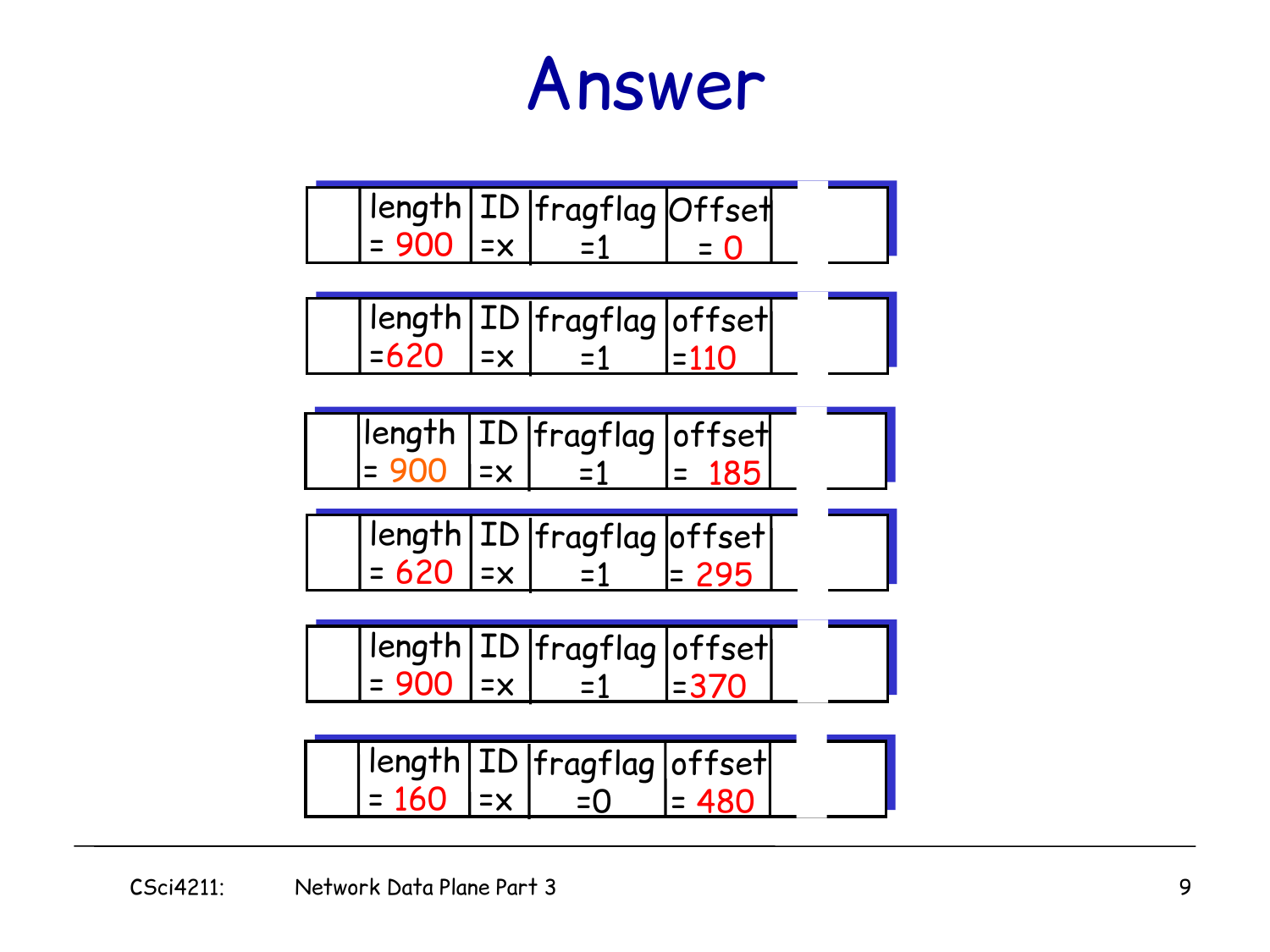

# Answer
length
= 900
ID
=x

fragflag
=1
Offset
= 0

length
=620

ID
=x

fragflag
=1
offset
=110

length
= 900
ID
=x

fragflag
=1
offset
=  185

length
= 620
ID
=x

fragflag
=1
offset
= 295

length
= 900
ID
=x

fragflag
=1
offset
=370

length
= 160
ID
=x

fragflag
=0
offset
= 480

CSci4211:           Network Data Plane Part 3
9